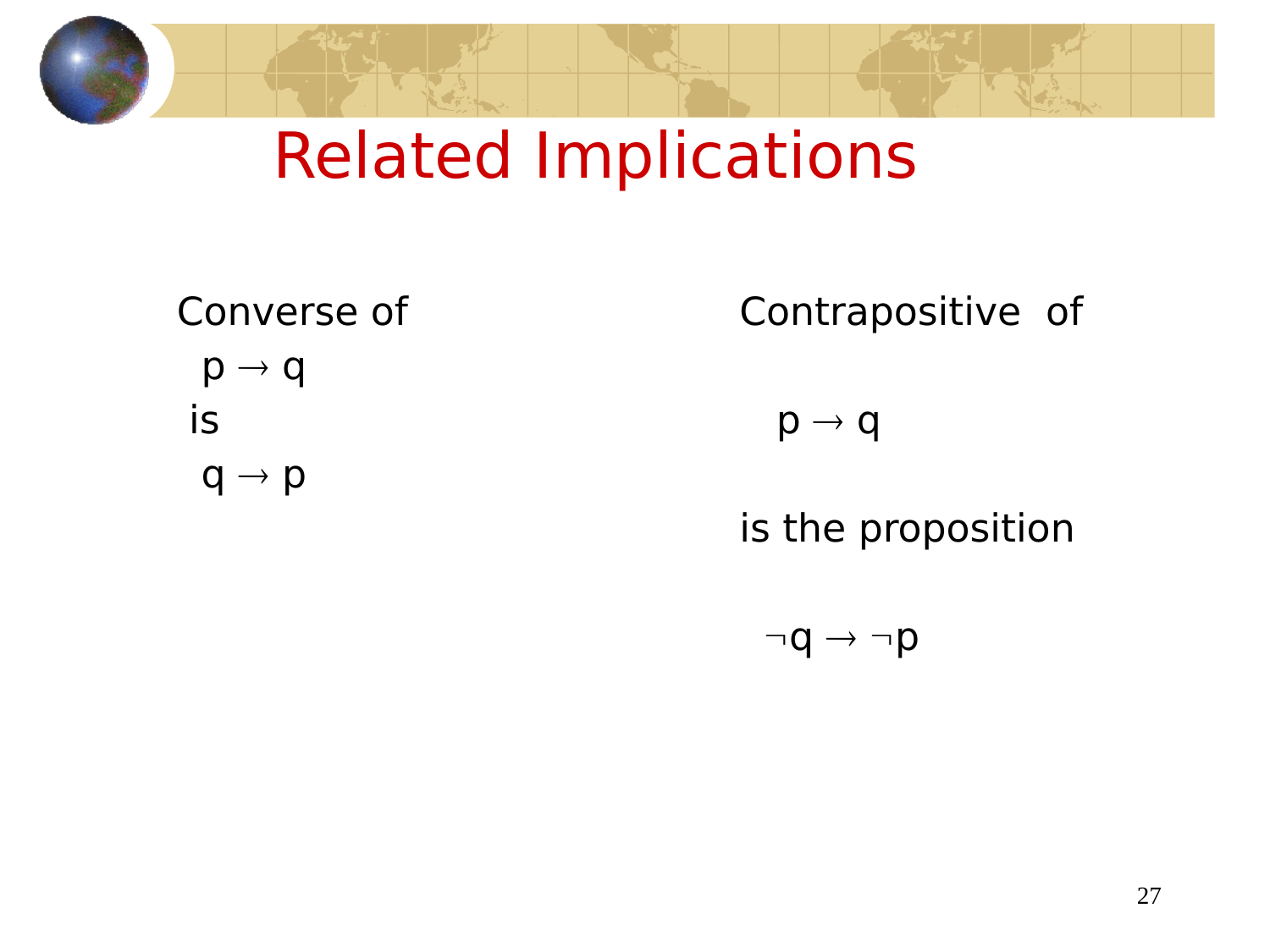

Related Implications
Converse of
  p → q
 is
  q → p
 Contrapositive  of

    p → q

 is the proposition

   ¬q → ¬p
27